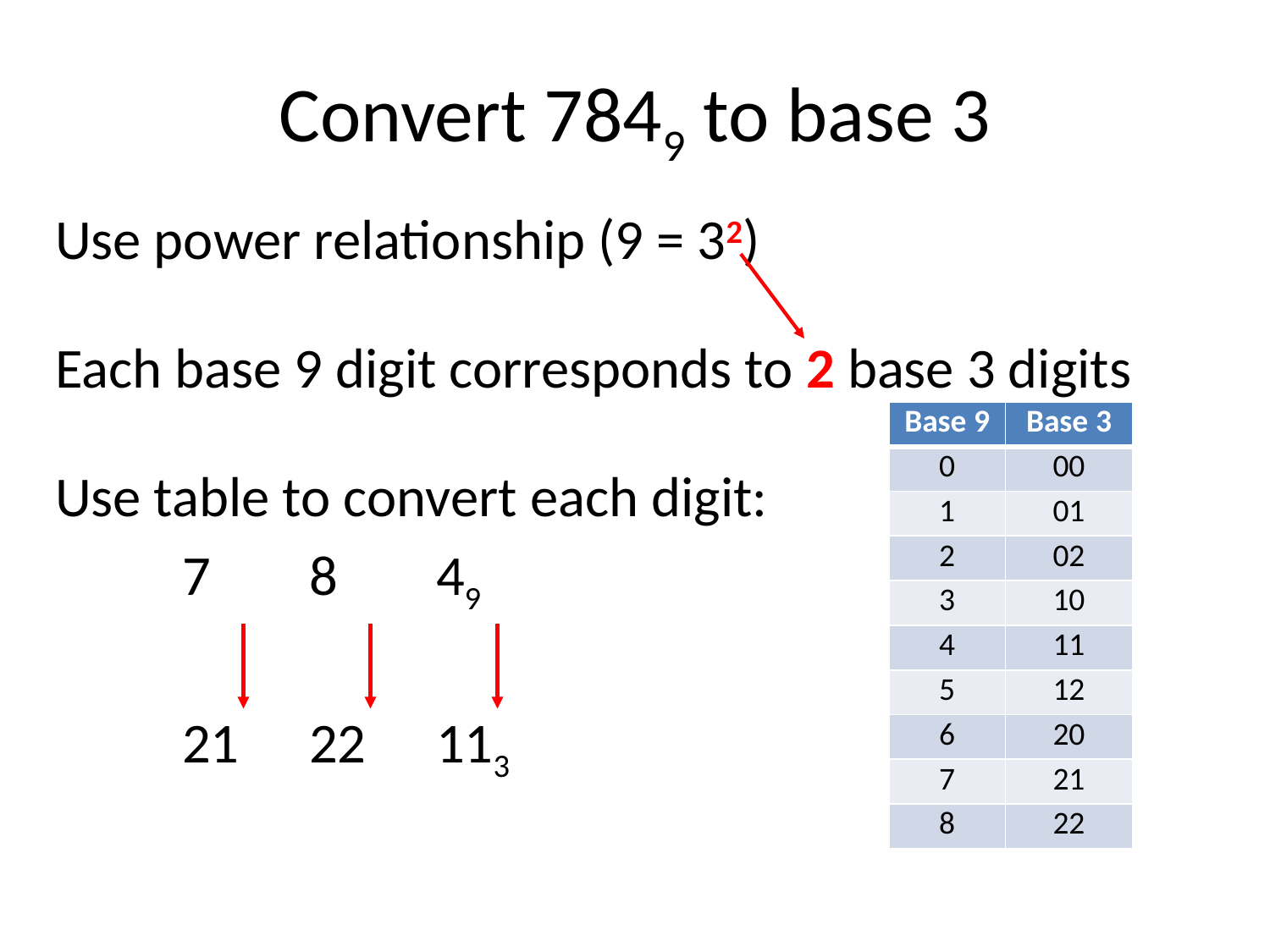

# Convert 7849 to base 3
Use power relationship (9 = 32)

Each base 9 digit corresponds to 2 base 3 digits

Use table to convert each digit:
	7	8	49

	21	22	113
| Base 9 | Base 3 |
| --- | --- |
| 0 | 00 |
| 1 | 01 |
| 2 | 02 |
| 3 | 10 |
| 4 | 11 |
| 5 | 12 |
| 6 | 20 |
| 7 | 21 |
| 8 | 22 |